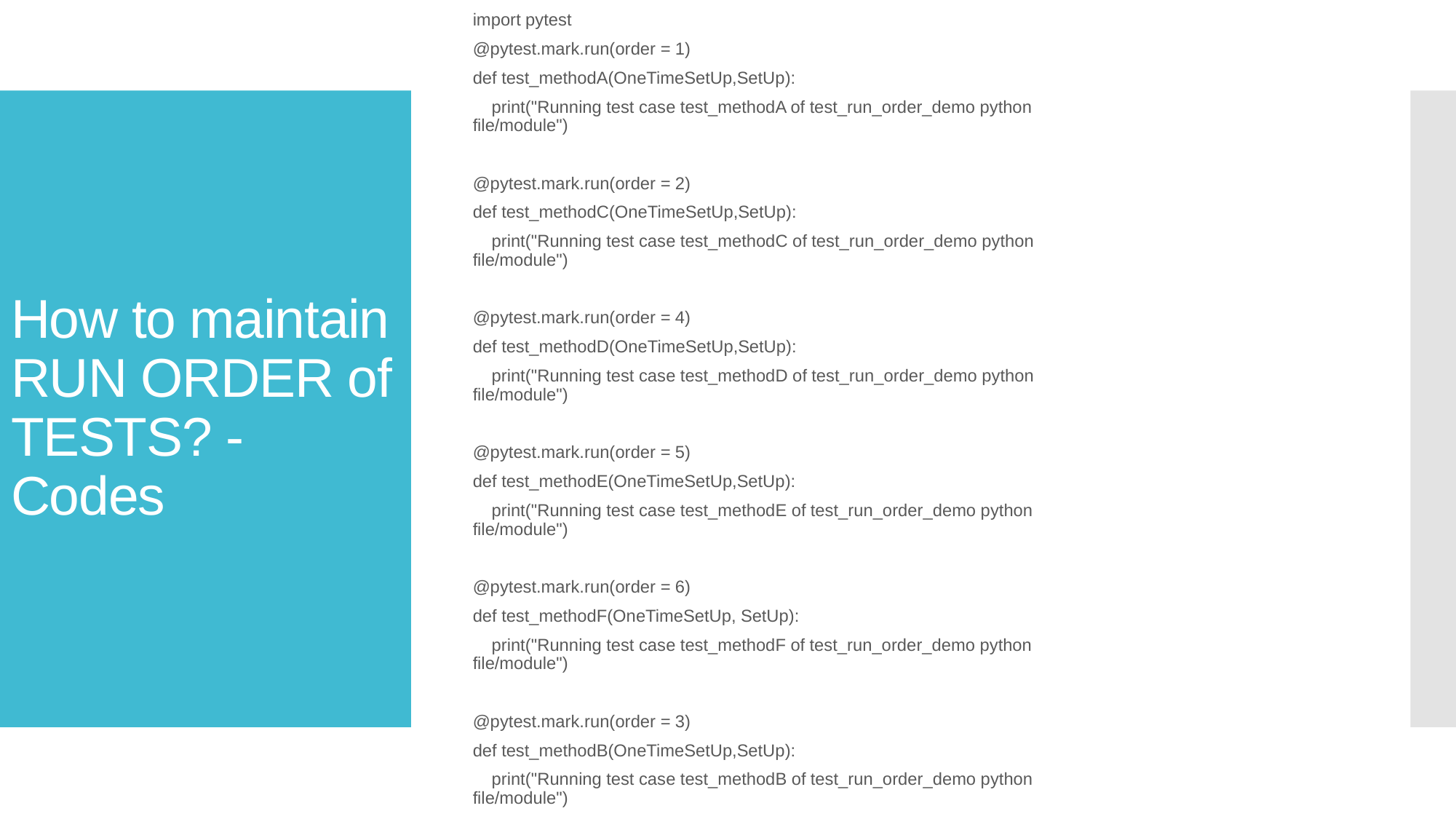

import pytest
@pytest.mark.run(order = 1)
def test_methodA(OneTimeSetUp,SetUp):
    print("Running test case test_methodA of test_run_order_demo python file/module")

@pytest.mark.run(order = 2)
def test_methodC(OneTimeSetUp,SetUp):
    print("Running test case test_methodC of test_run_order_demo python file/module")

@pytest.mark.run(order = 4)
def test_methodD(OneTimeSetUp,SetUp):
    print("Running test case test_methodD of test_run_order_demo python file/module")

@pytest.mark.run(order = 5)
def test_methodE(OneTimeSetUp,SetUp):
    print("Running test case test_methodE of test_run_order_demo python file/module")

@pytest.mark.run(order = 6)
def test_methodF(OneTimeSetUp, SetUp):
    print("Running test case test_methodF of test_run_order_demo python file/module")

@pytest.mark.run(order = 3)
def test_methodB(OneTimeSetUp,SetUp):
    print("Running test case test_methodB of test_run_order_demo python file/module")
# How to maintain RUN ORDER of TESTS? - Codes